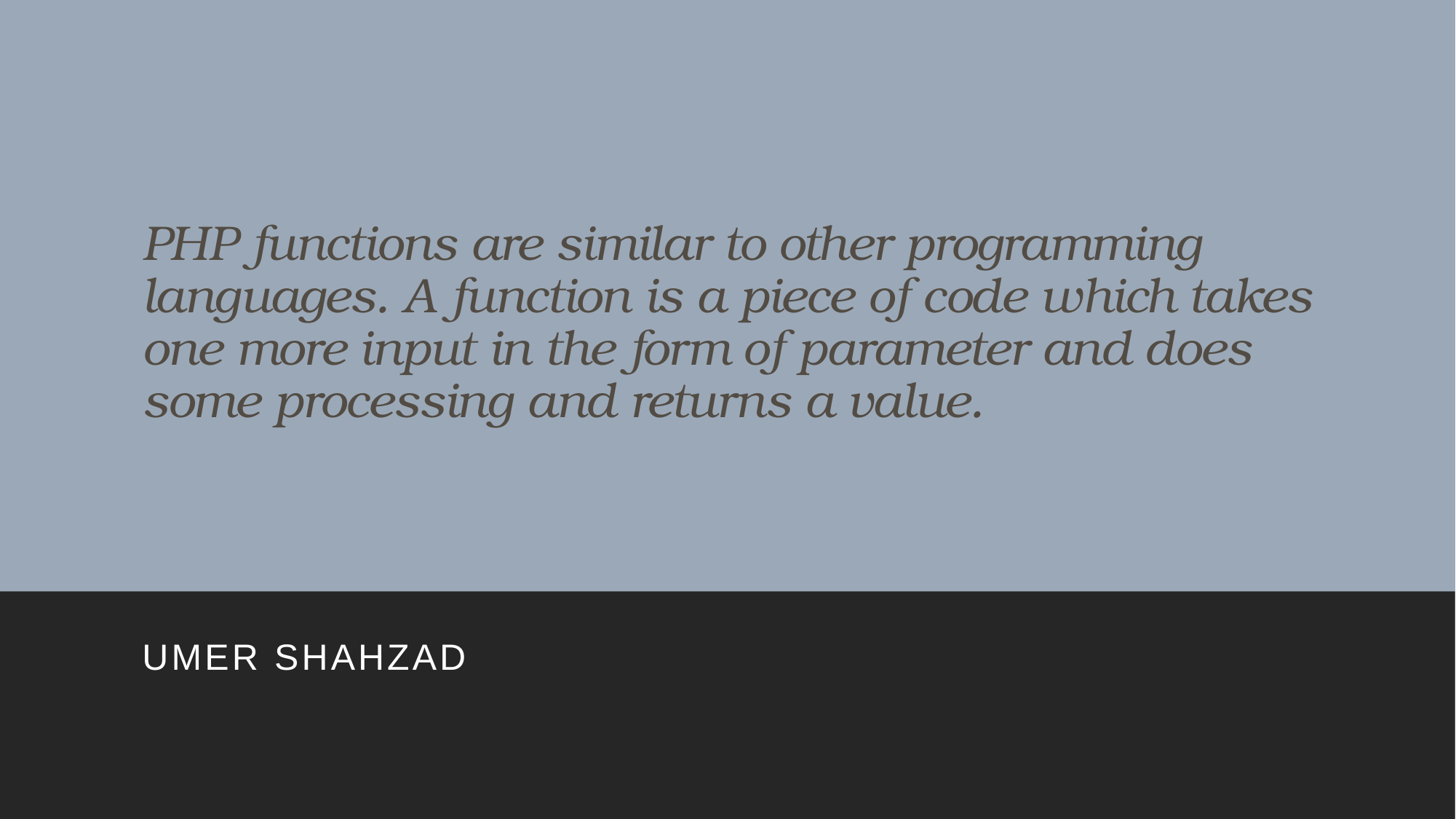

# PHP functions are similar to other programming languages. A function is a piece of code which takes one more input in the form of parameter and does some processing and returns a value.

Umer Shahzad